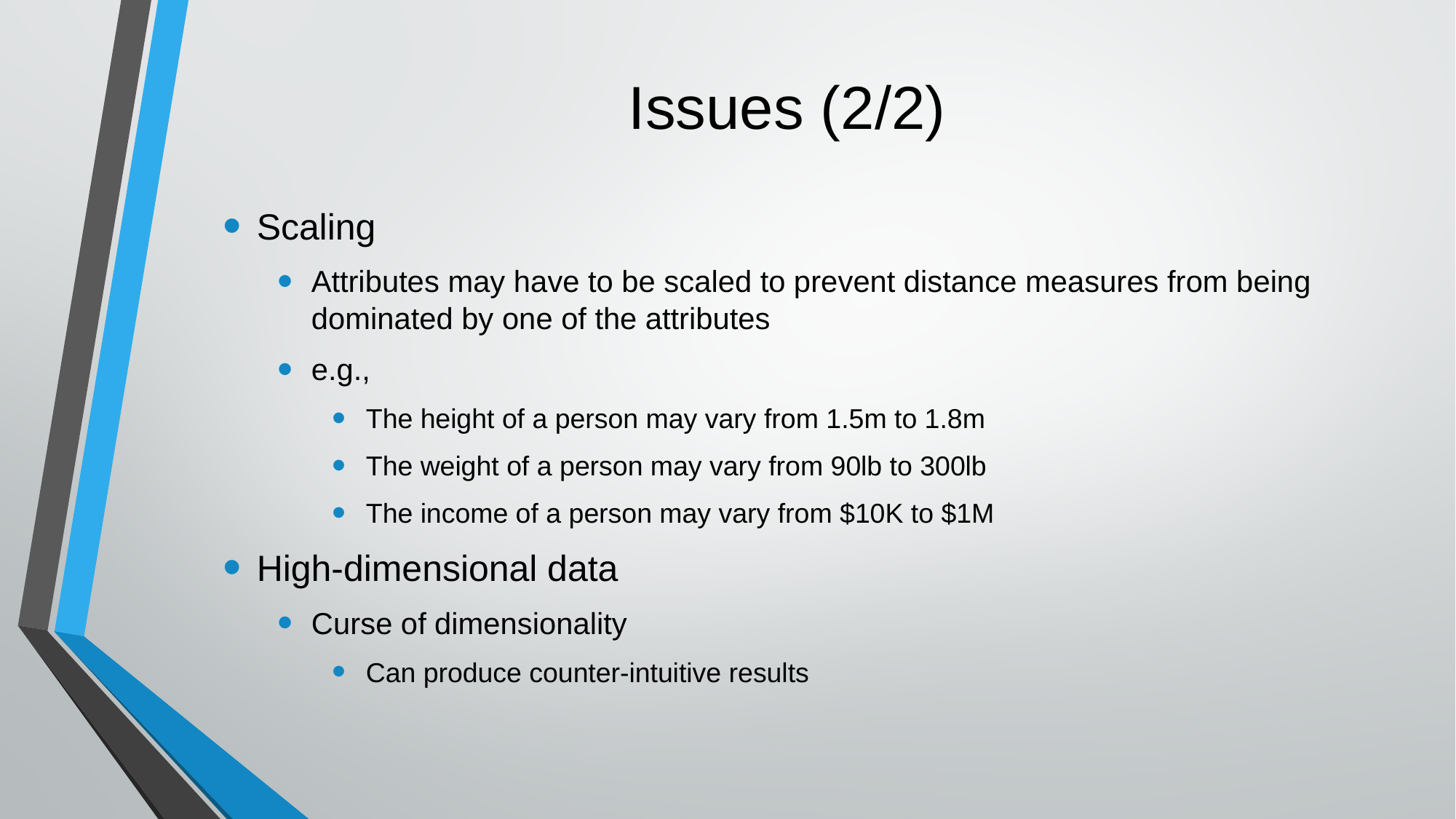

# Issues (2/2)
Scaling
Attributes may have to be scaled to prevent distance measures from being dominated by one of the attributes
e.g.,
The height of a person may vary from 1.5m to 1.8m
The weight of a person may vary from 90lb to 300lb
The income of a person may vary from $10K to $1M
High-dimensional data
Curse of dimensionality
Can produce counter-intuitive results